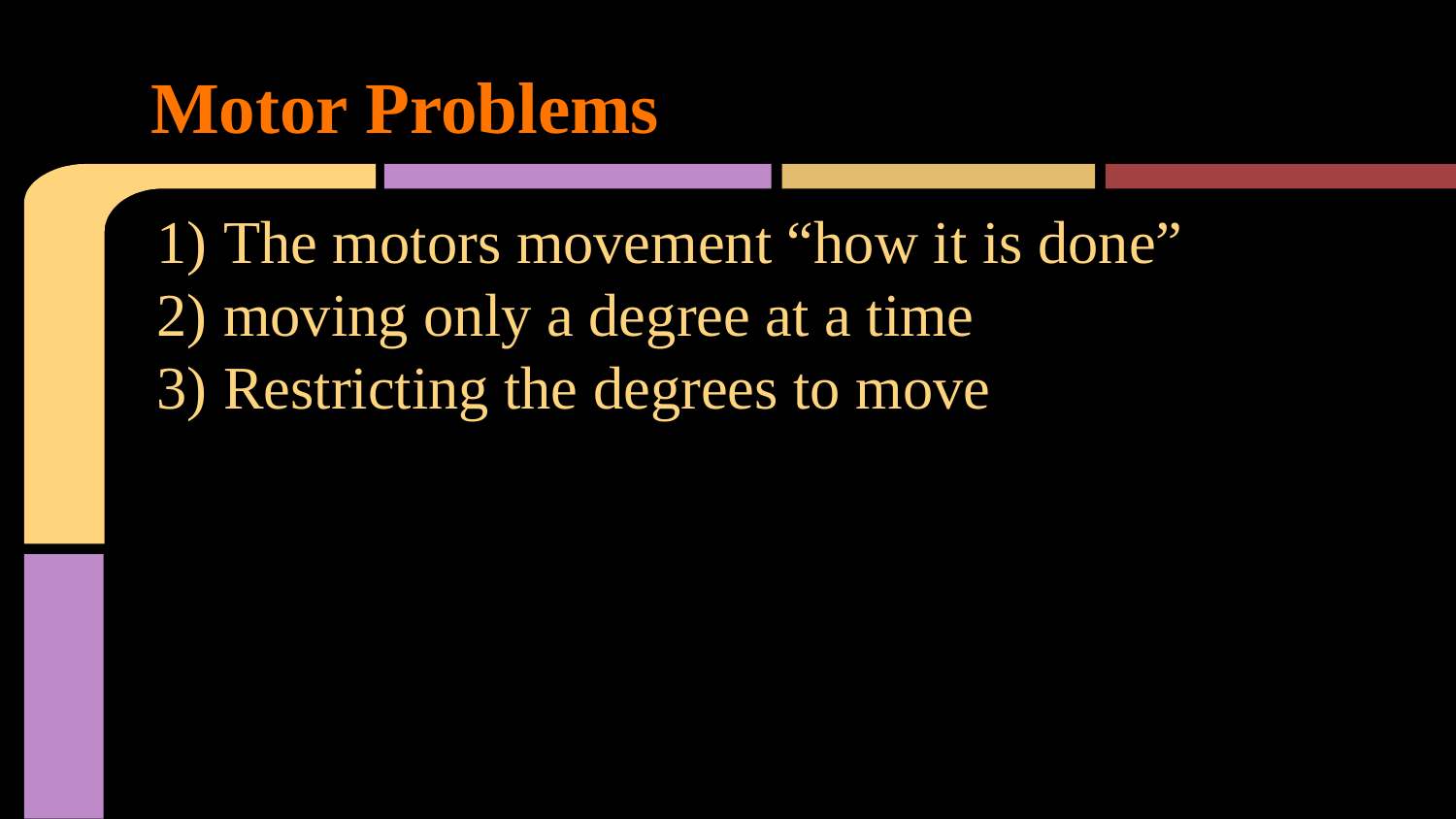

# Motor Problems
The motors movement “how it is done”
moving only a degree at a time
Restricting the degrees to move